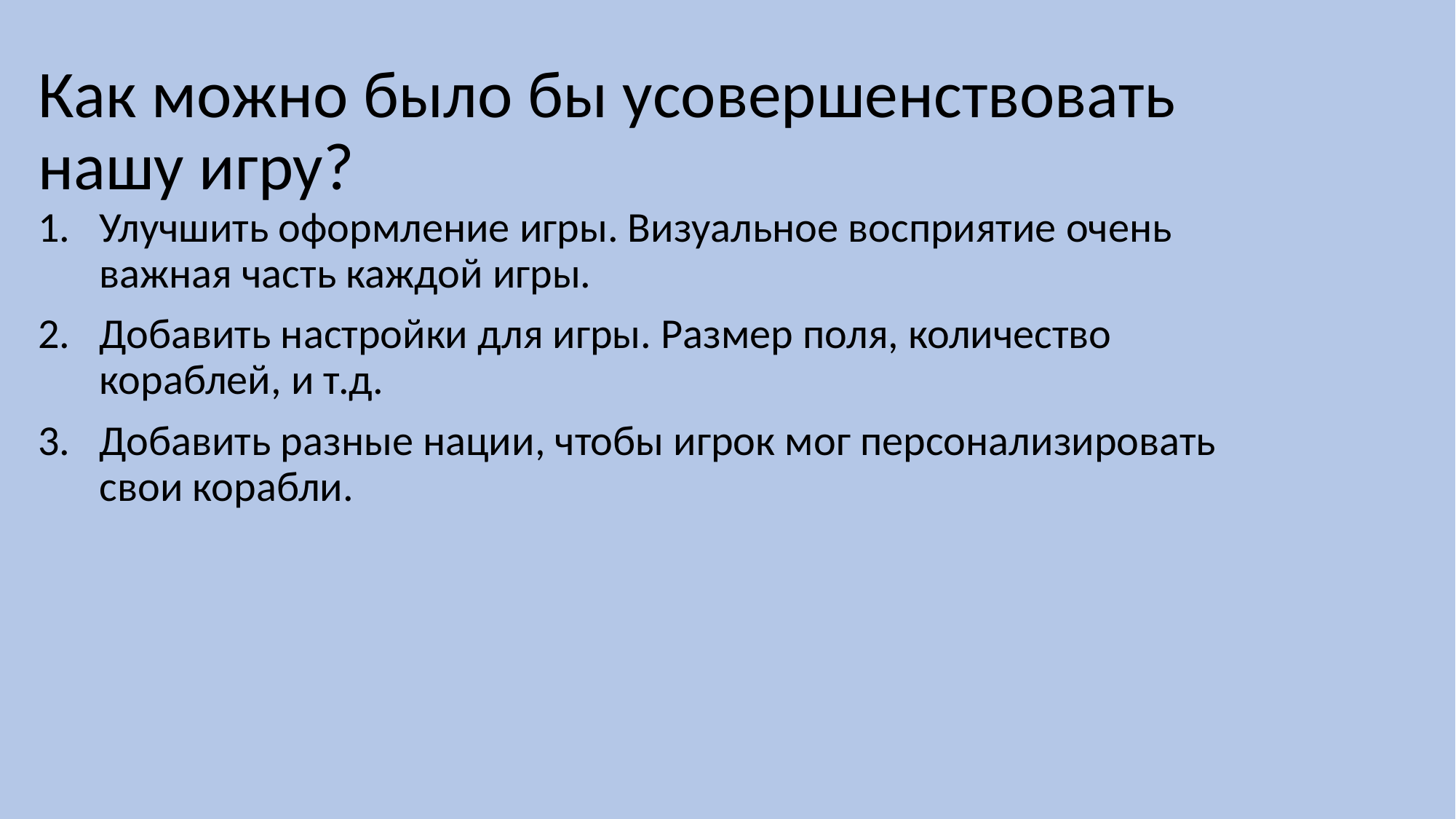

# Как можно было бы усовершенствовать нашу игру?
Улучшить оформление игры. Визуальное восприятие очень важная часть каждой игры.
Добавить настройки для игры. Размер поля, количество кораблей, и т.д.
Добавить разные нации, чтобы игрок мог персонализировать свои корабли.